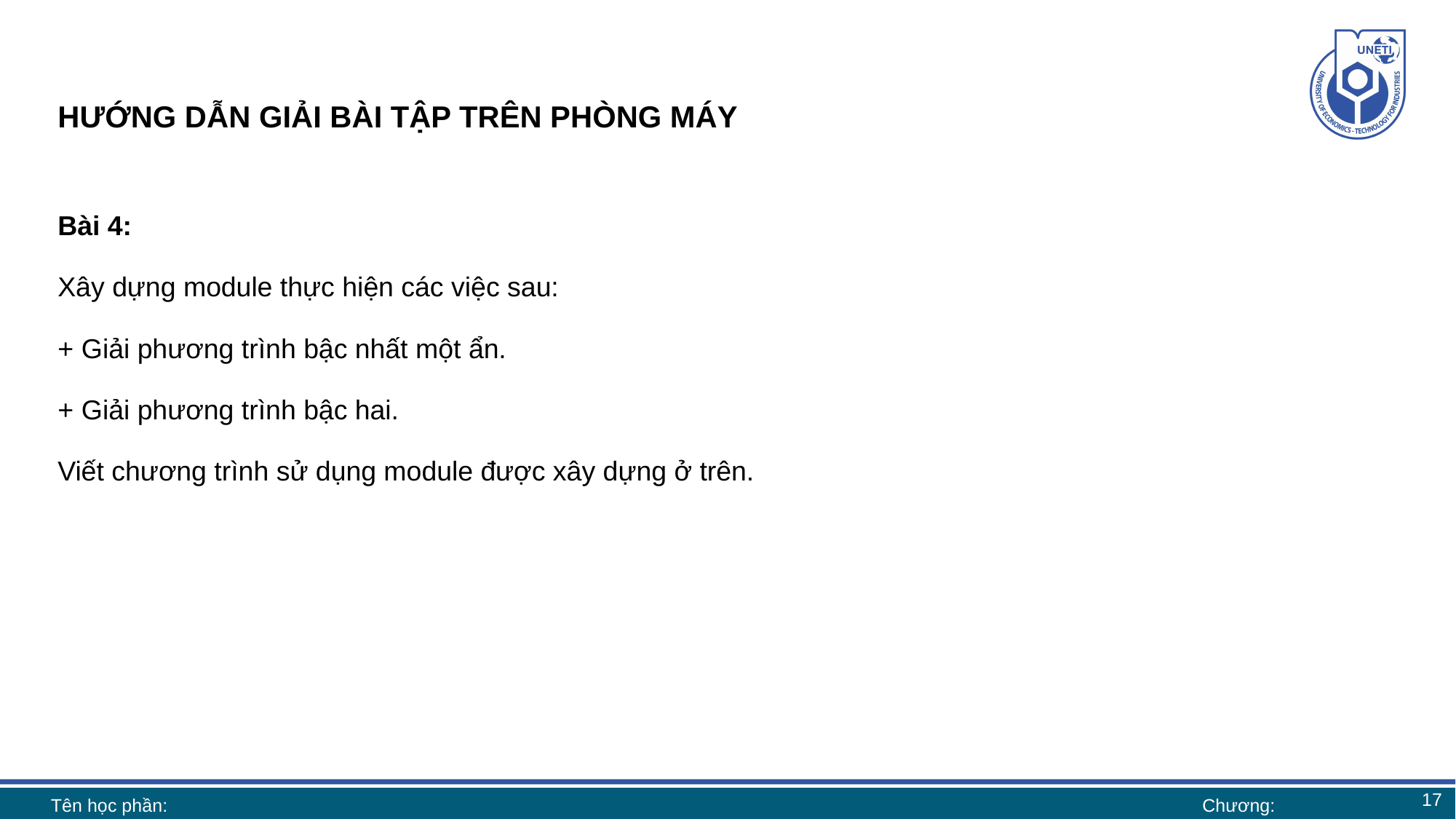

# HƯỚNG DẪN GIẢI BÀI TẬP TRÊN PHÒNG MÁY
Bài 4:
Xây dựng module thực hiện các việc sau:
+ Giải phương trình bậc nhất một ẩn.
+ Giải phương trình bậc hai.
Viết chương trình sử dụng module được xây dựng ở trên.
17
Tên học phần:
Chương: